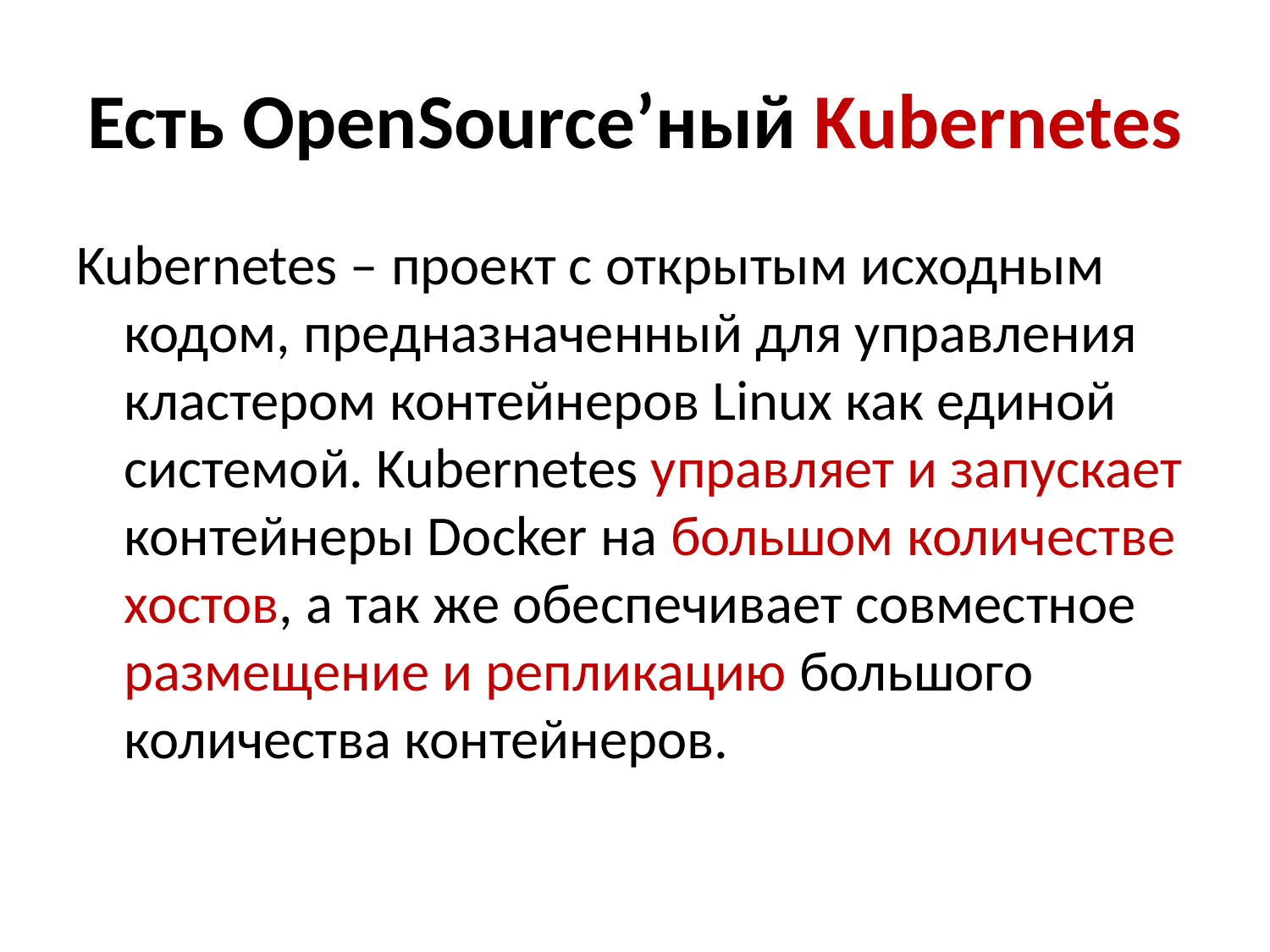

# Есть OpenSource’ный Kubernetes
Kubernetes – проект с открытым исходным кодом, предназначенный для управления кластером контейнеров Linux как единой системой. Kubernetes управляет и запускает контейнеры Docker на большом количестве хостов, а так же обеспечивает совместное размещение и репликацию большого количества контейнеров.